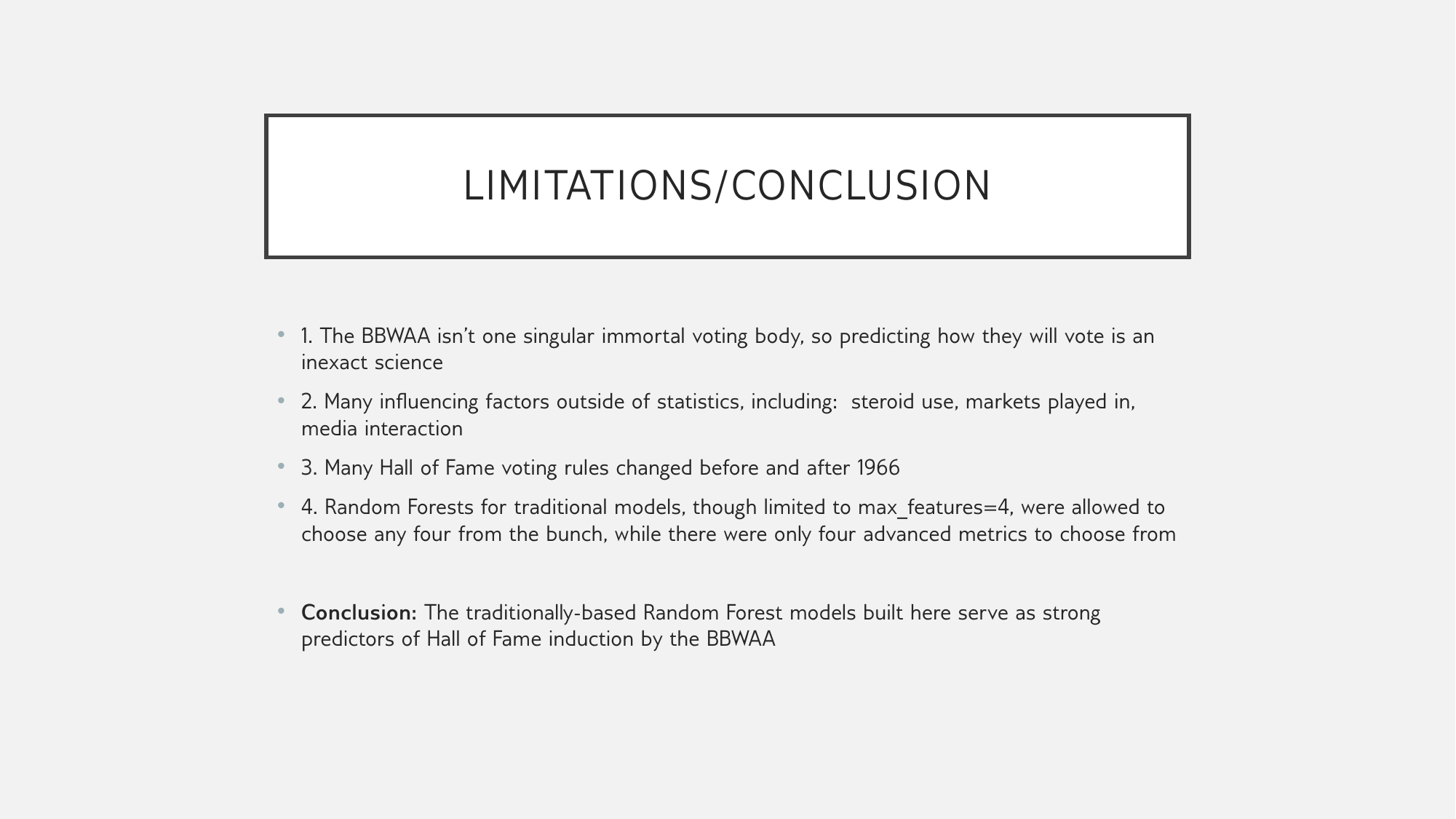

# LIMITATIONS/CONCLUSION
1. The BBWAA isn’t one singular immortal voting body, so predicting how they will vote is an inexact science
2. Many influencing factors outside of statistics, including:  steroid use, markets played in, media interaction
3. Many Hall of Fame voting rules changed before and after 1966
4. Random Forests for traditional models, though limited to max_features=4, were allowed to choose any four from the bunch, while there were only four advanced metrics to choose from

Conclusion: The traditionally-based Random Forest models built here serve as strong predictors of Hall of Fame induction by the BBWAA